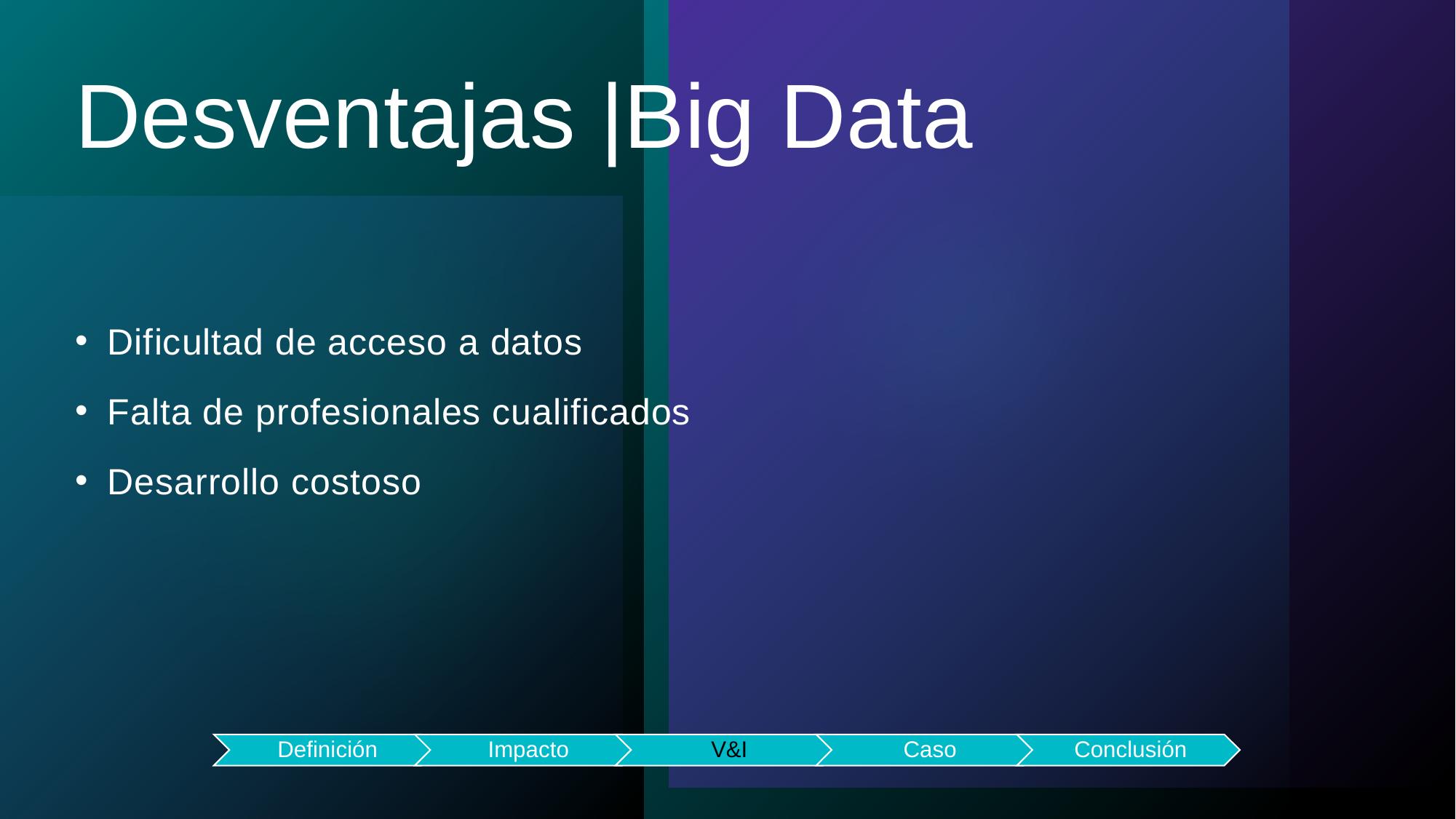

# Desventajas |Big Data
Dificultad de acceso a datos
Falta de profesionales cualificados
Desarrollo costoso
Definición
Impacto
V&I
Caso
Conclusión